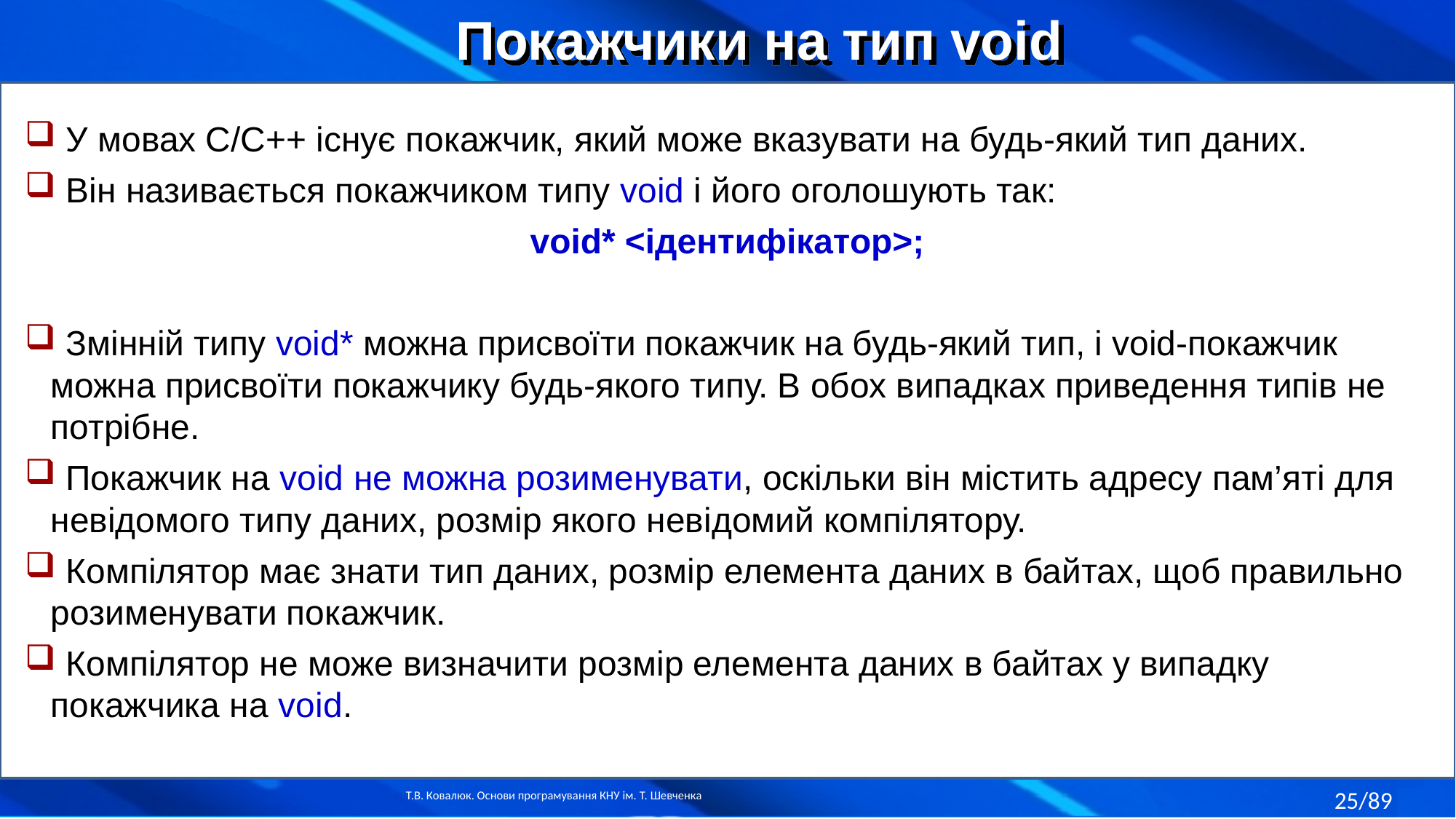

Покажчики на тип void
 У мовах С/С++ існує покажчик, який може вказувати на будь-який тип даних.
 Він називається покажчиком типу void і його оголошують так:
void* <ідентифікатор>;

 Змінній типу void* можна присвоїти покажчик на будь-який тип, і void-покажчик можна присвоїти покажчику будь-якого типу. В обох випадках приведення типів не потрібне.
 Покажчик на void не можна розименувати, оскільки він містить адресу пам’яті для невідомого типу даних, розмір якого невідомий компілятору.
 Компілятор має знати тип даних, розмір елемента даних в байтах, щоб правильно розименувати покажчик.
 Компілятор не може визначити розмір елемента даних в байтах у випадку покажчика на void.